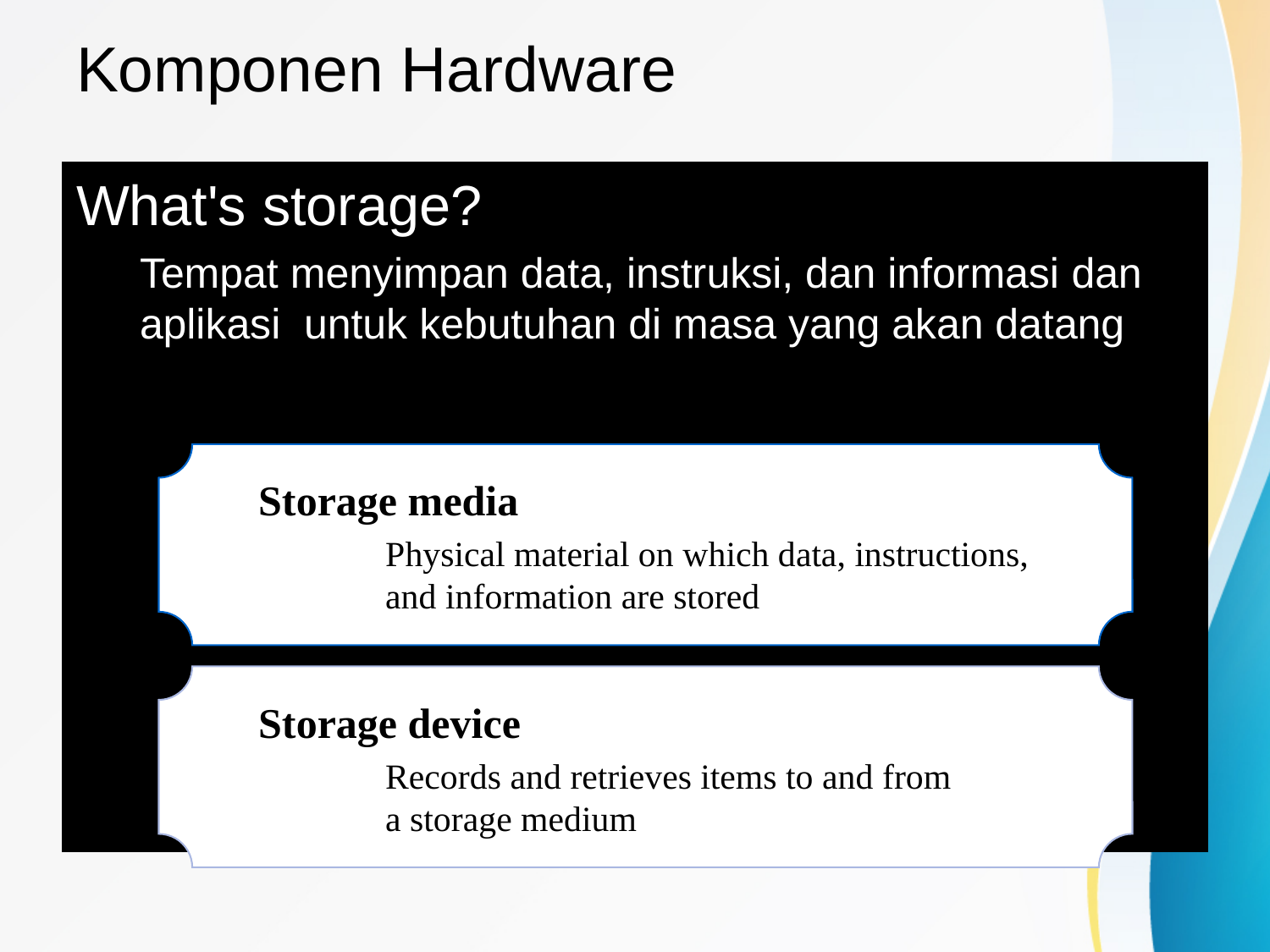

# Komponen Hardware
What's storage?
Tempat menyimpan data, instruksi, dan informasi dan aplikasi  untuk kebutuhan di masa yang akan datang

Storage media
Physical material on which data, instructions,
and information are stored
Storage device
Records and retrieves items to and from
a storage medium